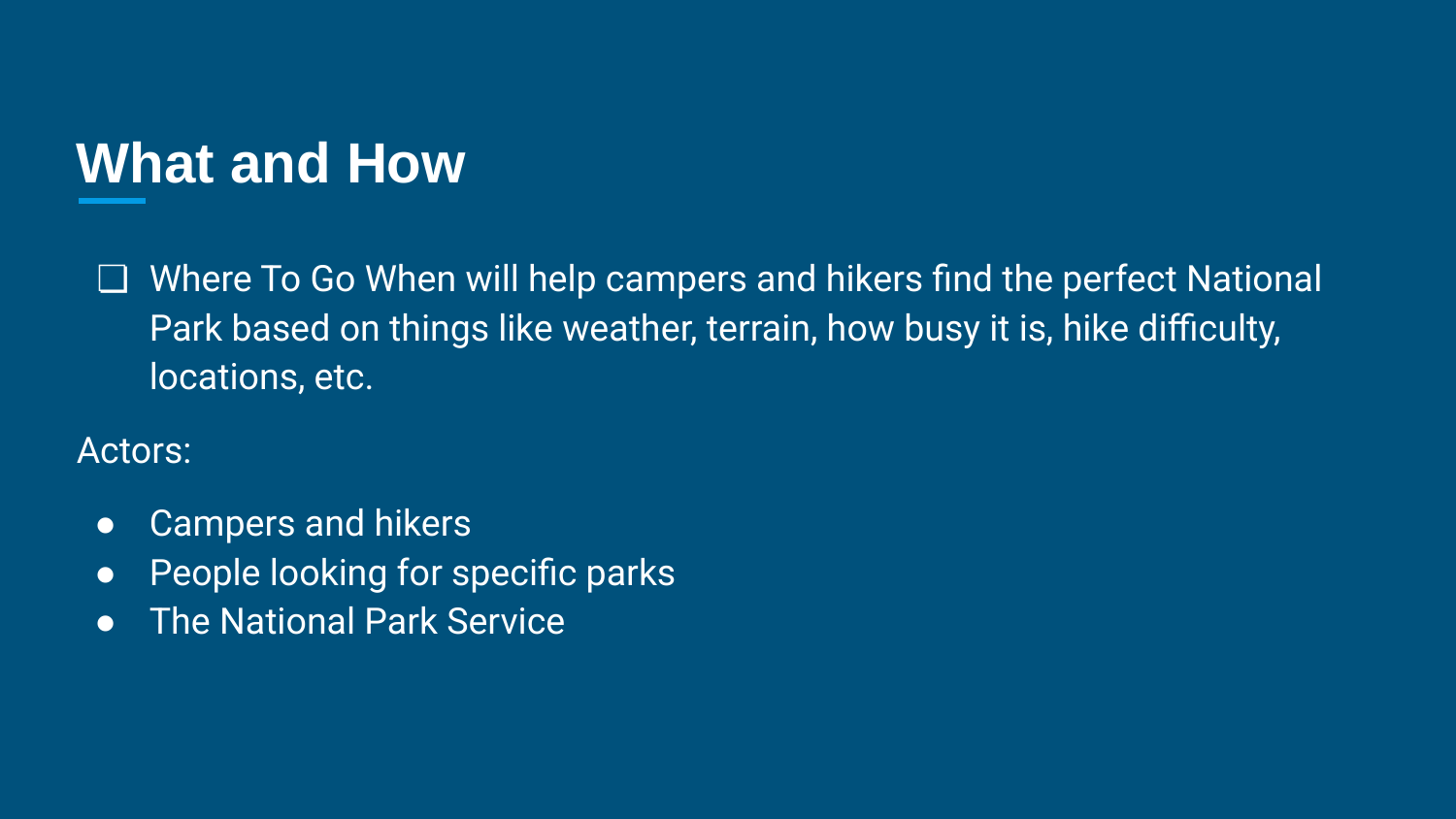

# What and How
Where To Go When will help campers and hikers find the perfect National Park based on things like weather, terrain, how busy it is, hike difficulty, locations, etc.
Actors:
Campers and hikers
People looking for specific parks
The National Park Service